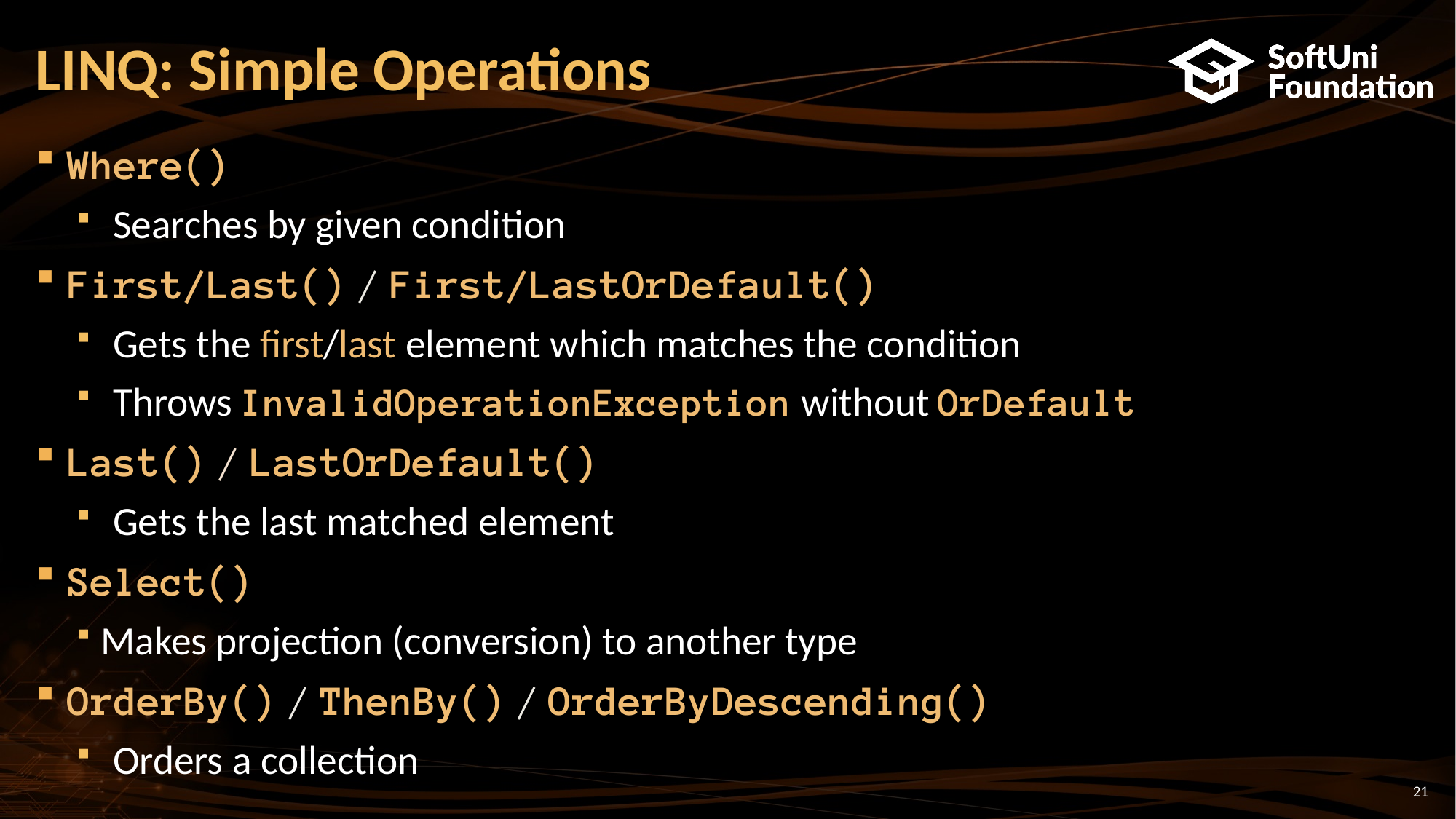

# LINQ: Simple Operations
Where()
Searches by given condition
First/Last() / First/LastOrDefault()
Gets the first/last element which matches the condition
Throws InvalidOperationException without OrDefault
Last() / LastOrDefault()
Gets the last matched element
Select()
Makes projection (conversion) to another type
OrderBy() / ThenBy() / OrderByDescending()
Orders a collection
21